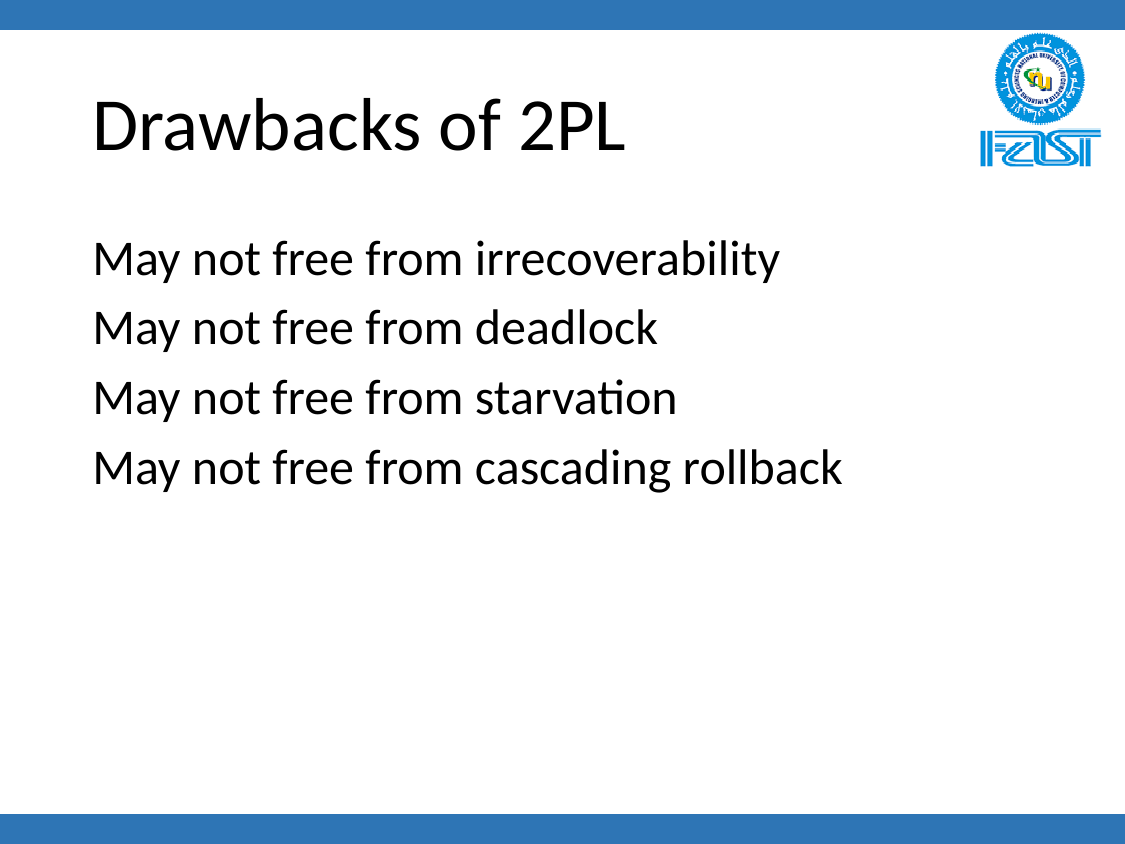

# Drawbacks of 2PL
May not free from irrecoverability
May not free from deadlock
May not free from starvation
May not free from cascading rollback